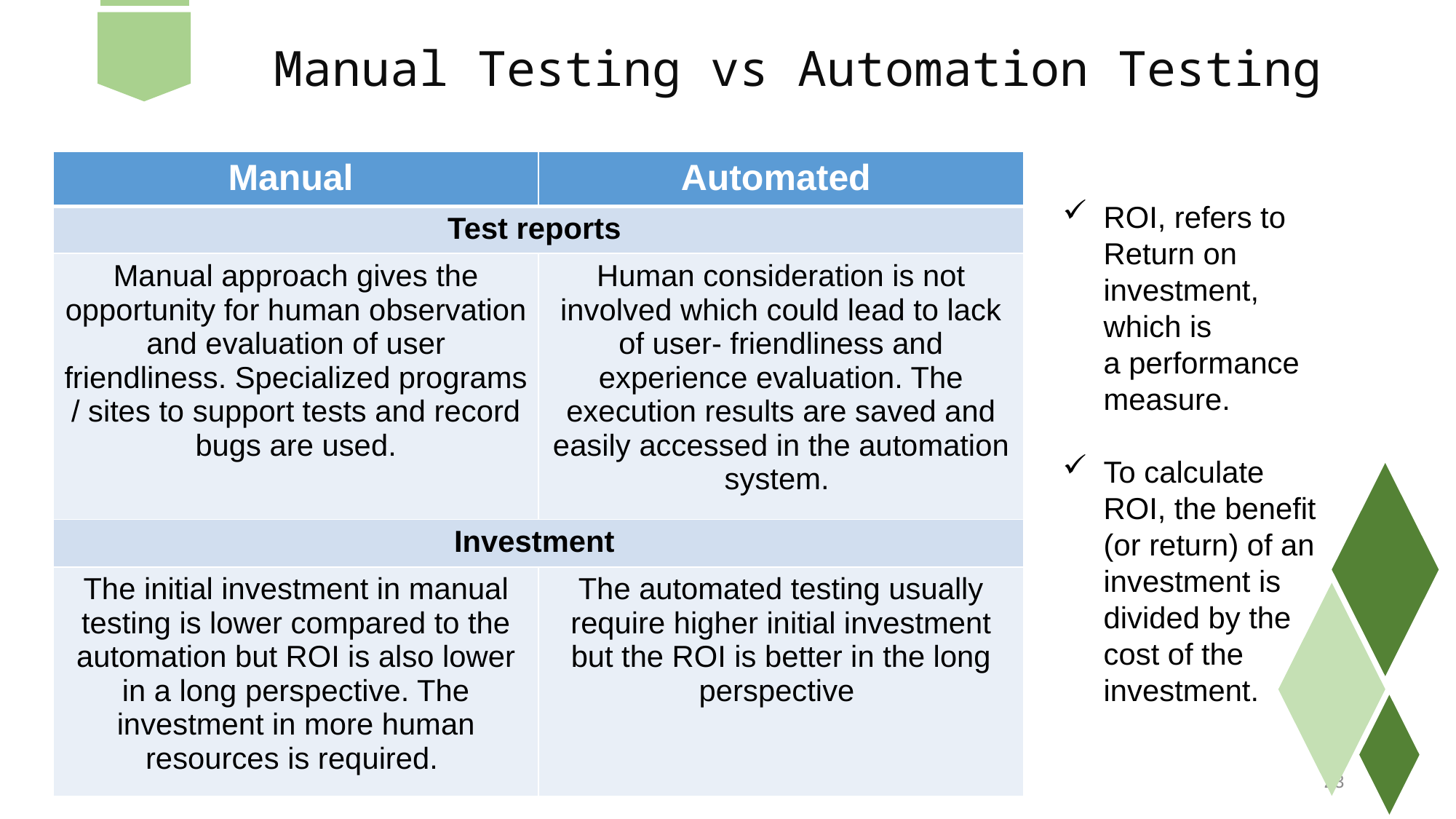

Manual Testing vs Automation Testing
| Manual | Automated |
| --- | --- |
| Test reports |  |
| Manual approach gives the opportunity for human observation and evaluation of user friendliness. Specialized programs / sites to support tests and record bugs are used. | Human consideration is not involved which could lead to lack of user- friendliness and experience evaluation. The execution results are saved and easily accessed in the automation system. |
| Investment |  |
| The initial investment in manual testing is lower compared to the automation but ROI is also lower in a long perspective. The investment in more human resources is required. | The automated testing usually require higher initial investment but the ROI is better in the long perspective |
ROI, refers to Return on investment, which is a performance measure.

To calculate ROI, the benefit (or return) of an investment is divided by the cost of the investment.

23